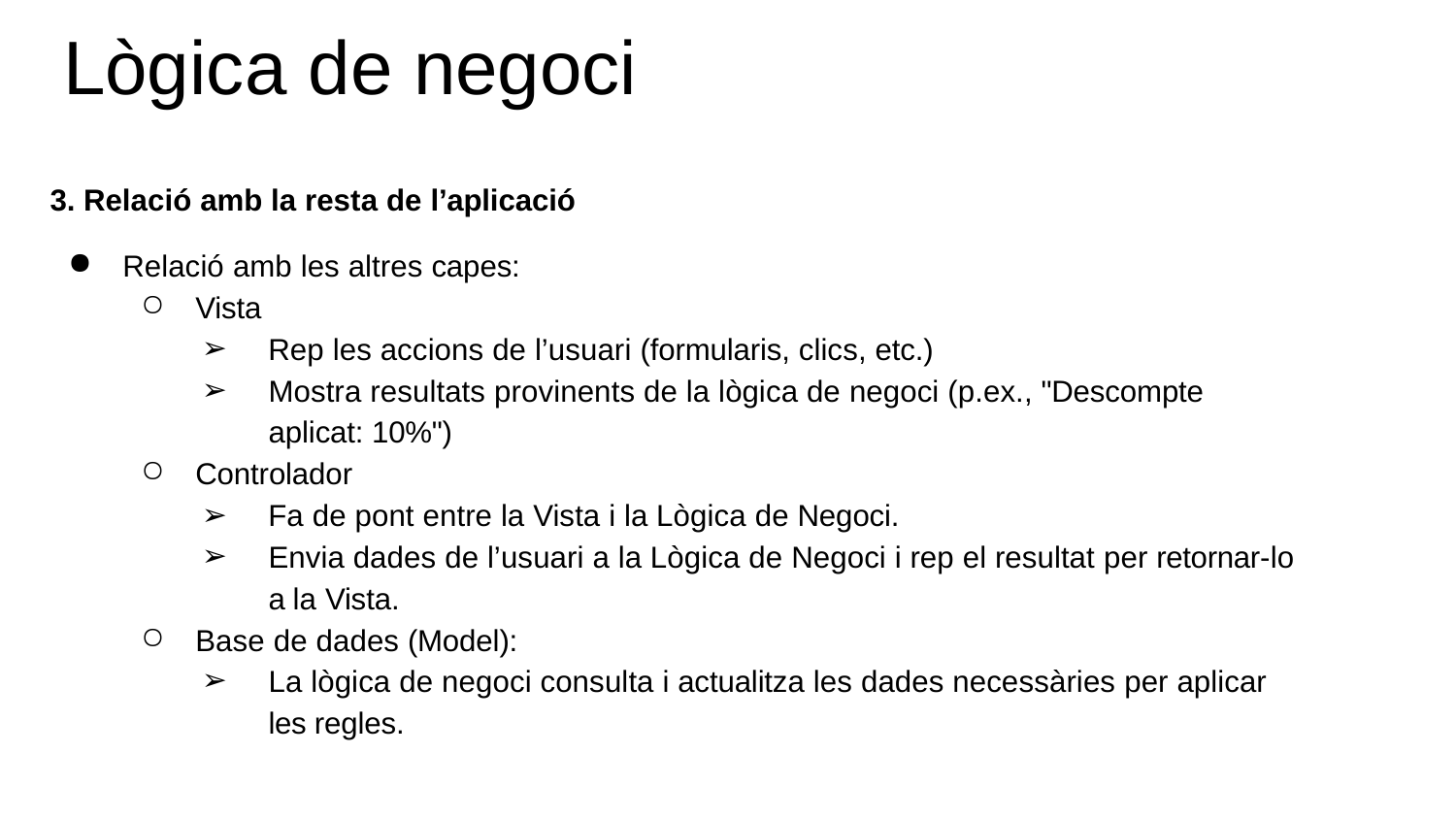

# Lògica de negoci
Relació amb la resta de l’aplicació
Relació amb les altres capes:
Vista
Rep les accions de l’usuari (formularis, clics, etc.)
Mostra resultats provinents de la lògica de negoci (p.ex., "Descompte aplicat: 10%")
Controlador
Fa de pont entre la Vista i la Lògica de Negoci.
Envia dades de l’usuari a la Lògica de Negoci i rep el resultat per retornar-lo a la Vista.
Base de dades (Model):
La lògica de negoci consulta i actualitza les dades necessàries per aplicar les regles.